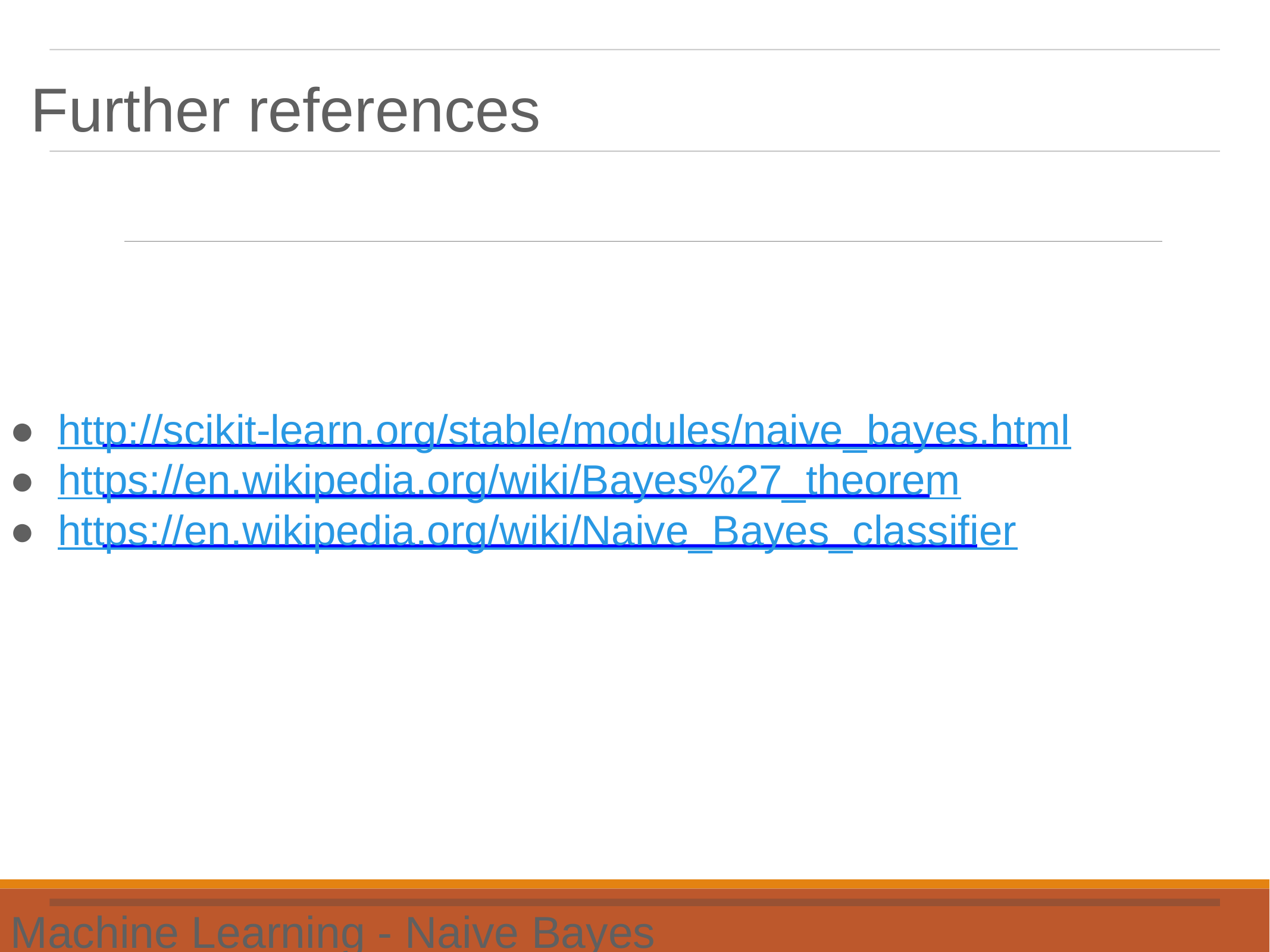

Further references

●http://scikit-learn.org/stable/modules/naive_bayes.html
●https://en.wikipedia.org/wiki/Bayes%27_theorem
●https://en.wikipedia.org/wiki/Naive_Bayes_classifier

Machine Learning - Naive Bayes